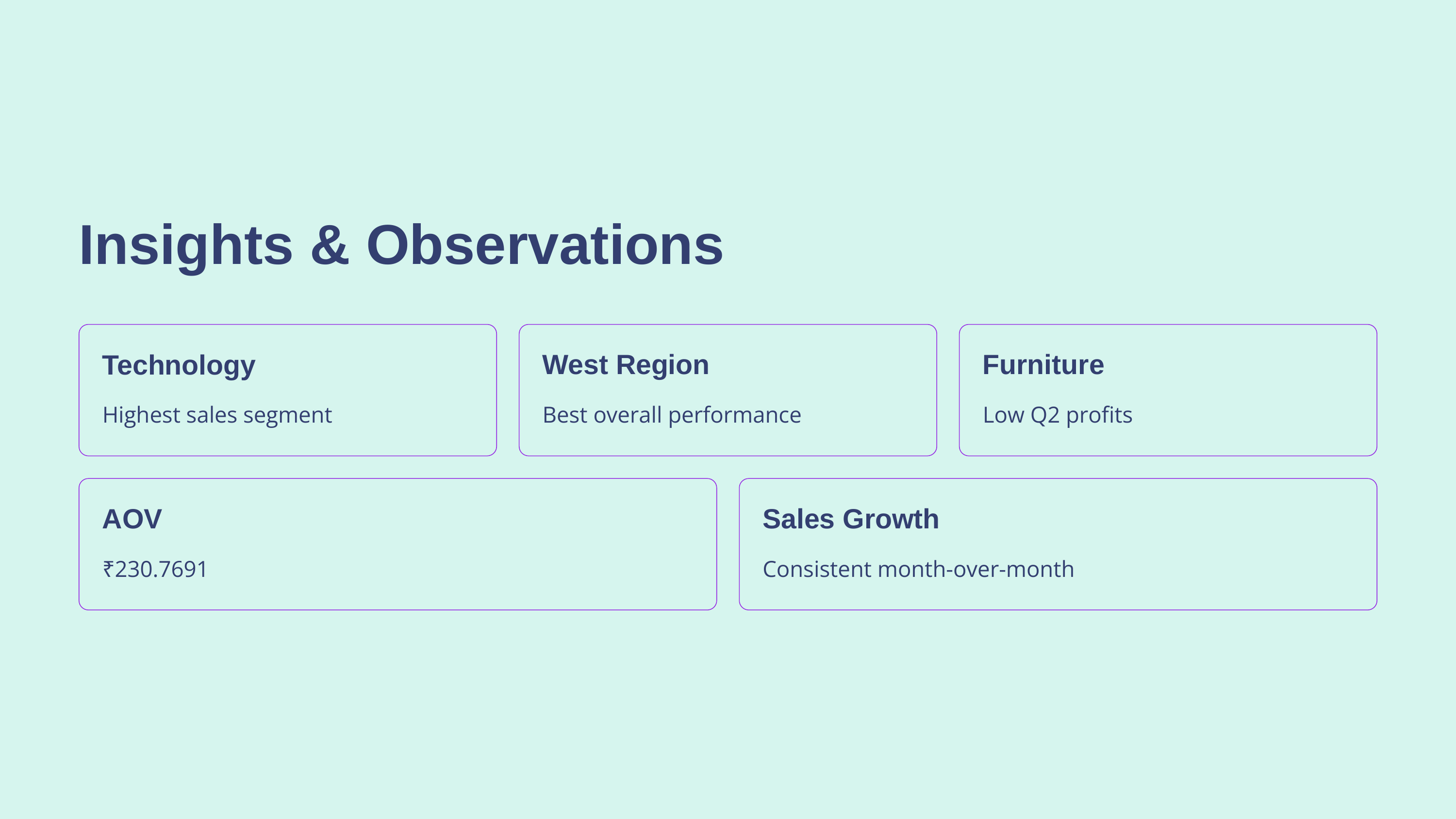

Insights & Observations

Technology

West Region

Furniture

Highest sales segment

Best overall performance

Low Q2 profits

AOV

Sales Growth

₹230.7691

Consistent month-over-month